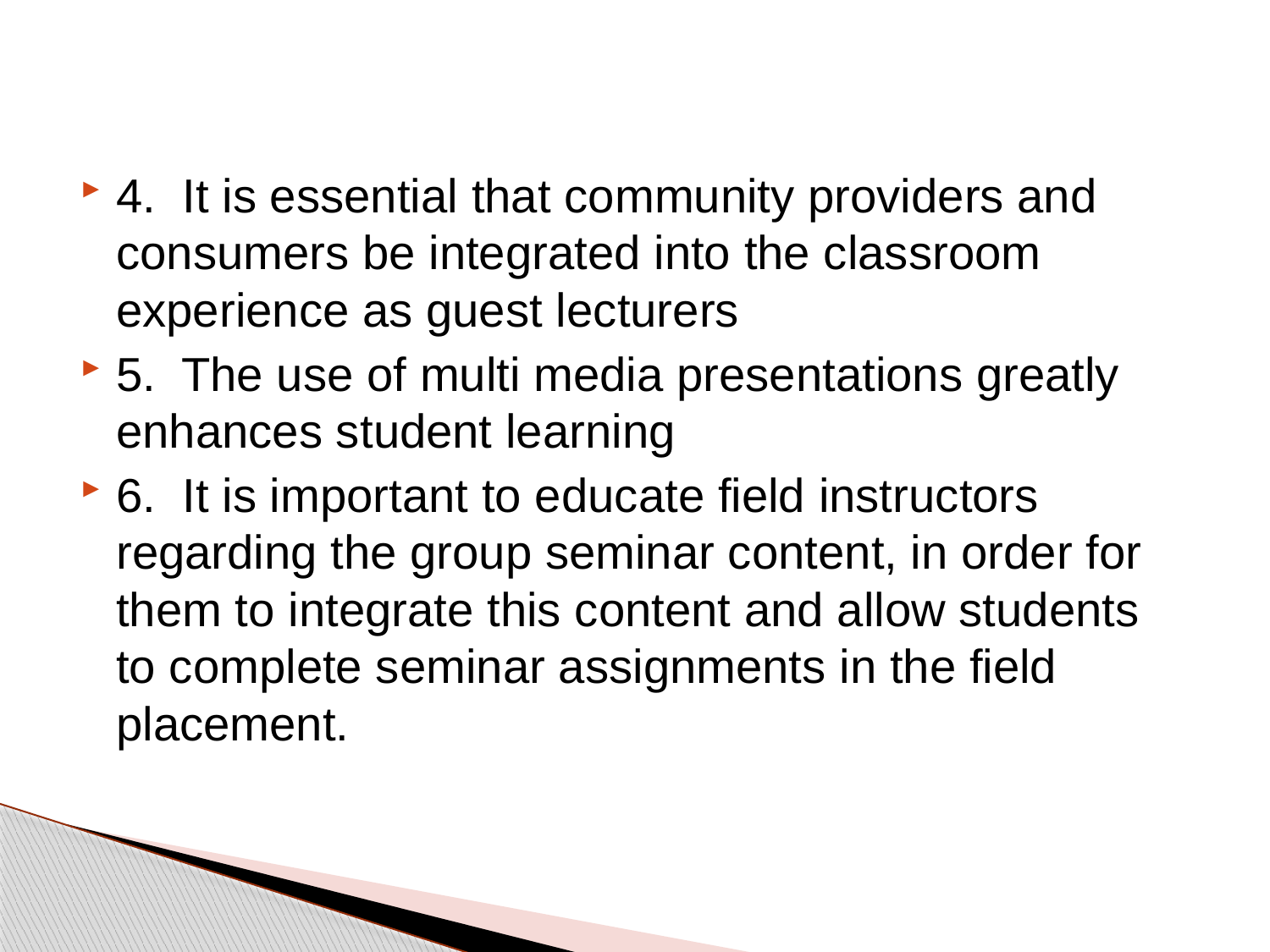

#
4.  It is essential that community providers and consumers be integrated into the classroom experience as guest lecturers
5.  The use of multi media presentations greatly enhances student learning
6.  It is important to educate field instructors regarding the group seminar content, in order for them to integrate this content and allow students to complete seminar assignments in the field placement.